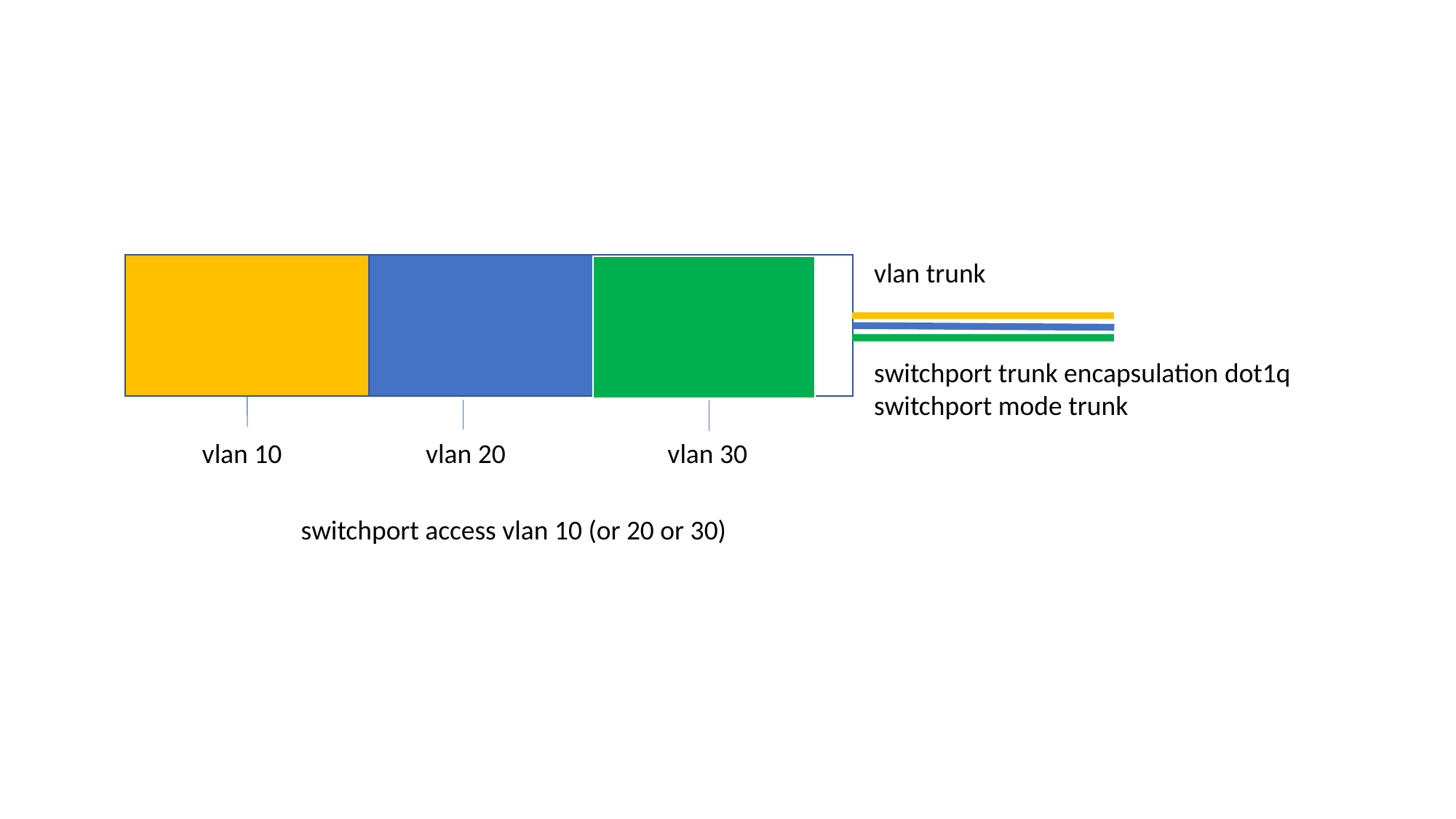

vlan trunk

switchport trunk encapsulation dot1q
switchport mode trunk
vlan 10
vlan 20
vlan 30
switchport access vlan 10 (or 20 or 30)